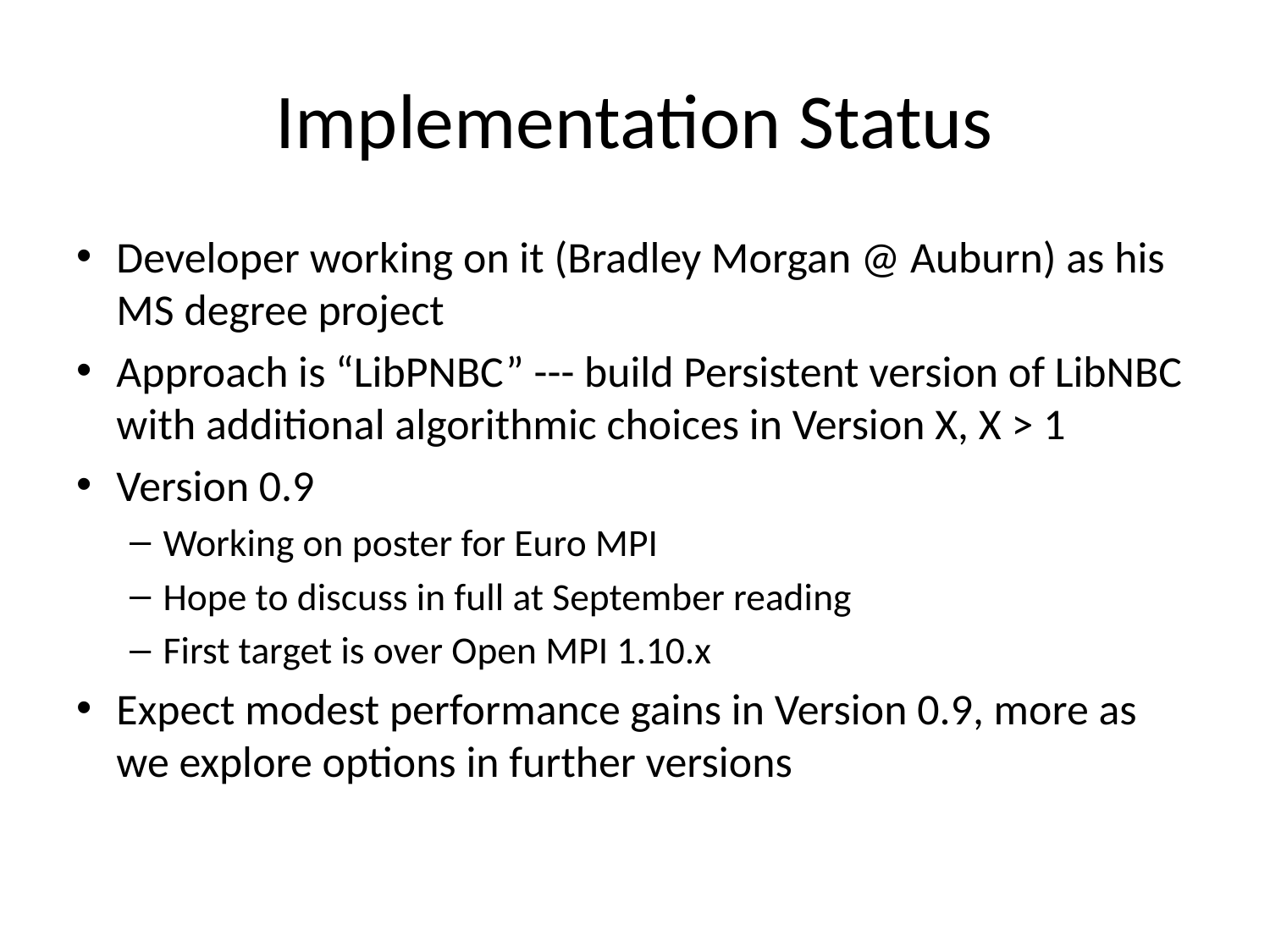

# Implementation Status
Developer working on it (Bradley Morgan @ Auburn) as his MS degree project
Approach is “LibPNBC” --- build Persistent version of LibNBC with additional algorithmic choices in Version X, X > 1
Version 0.9
Working on poster for Euro MPI
Hope to discuss in full at September reading
First target is over Open MPI 1.10.x
Expect modest performance gains in Version 0.9, more as we explore options in further versions